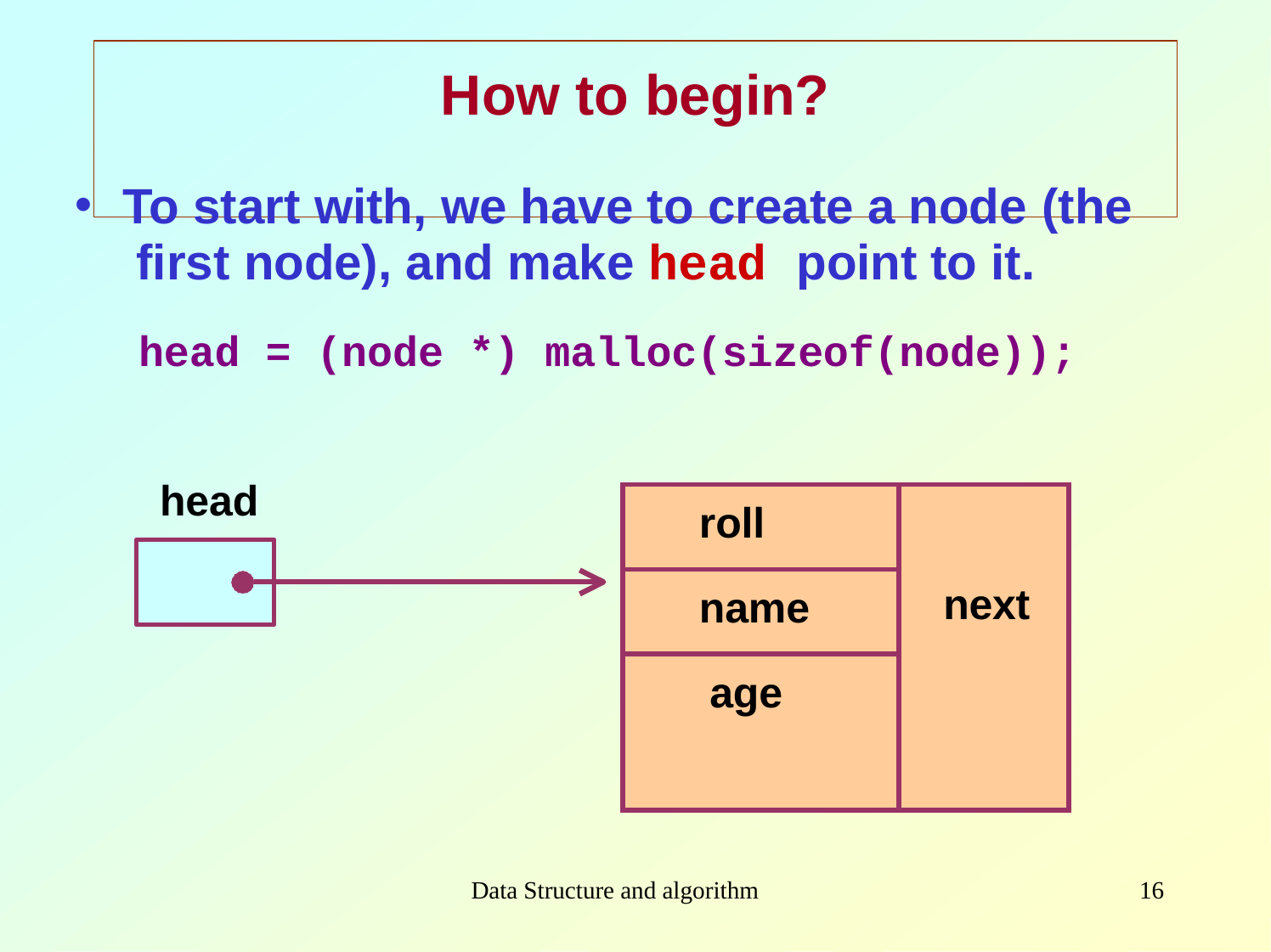

# How to begin?
To start with, we have to create a node (the  first node), and make head point to it.
head = (node *) malloc(sizeof(node));

head
| roll | next |
| --- | --- |
| name |  |
| age |  |

Data Structure and algorithm
16